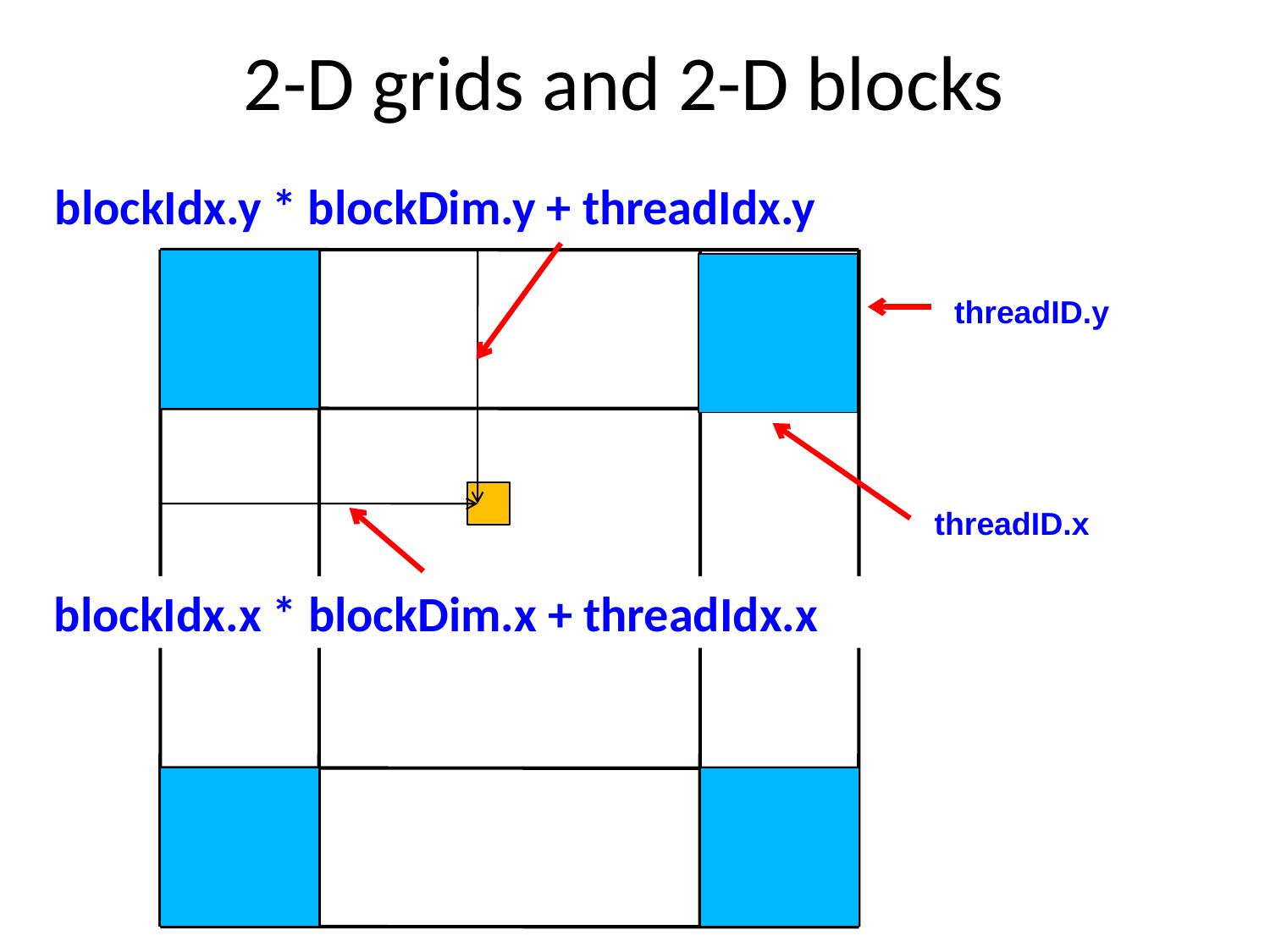

# 2-D grids and 2-D blocks
blockIdx.y * blockDim.y + threadIdx.y

threadID.y

threadID.x
blockIdx.x * blockDim.x + threadIdx.x